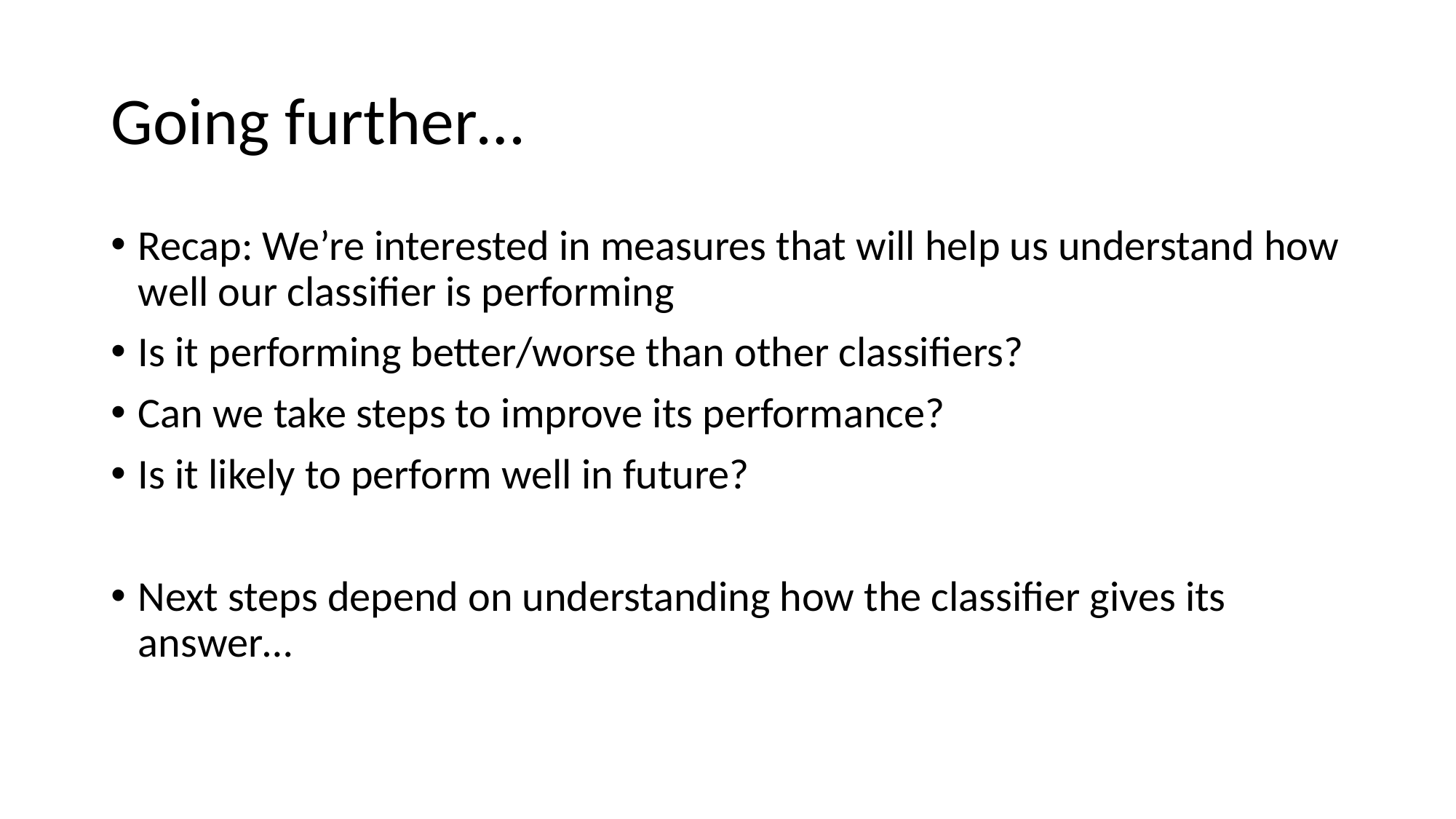

# Going further…
Recap: We’re interested in measures that will help us understand how well our classifier is performing
Is it performing better/worse than other classifiers?
Can we take steps to improve its performance?
Is it likely to perform well in future?

Next steps depend on understanding how the classifier gives its answer…